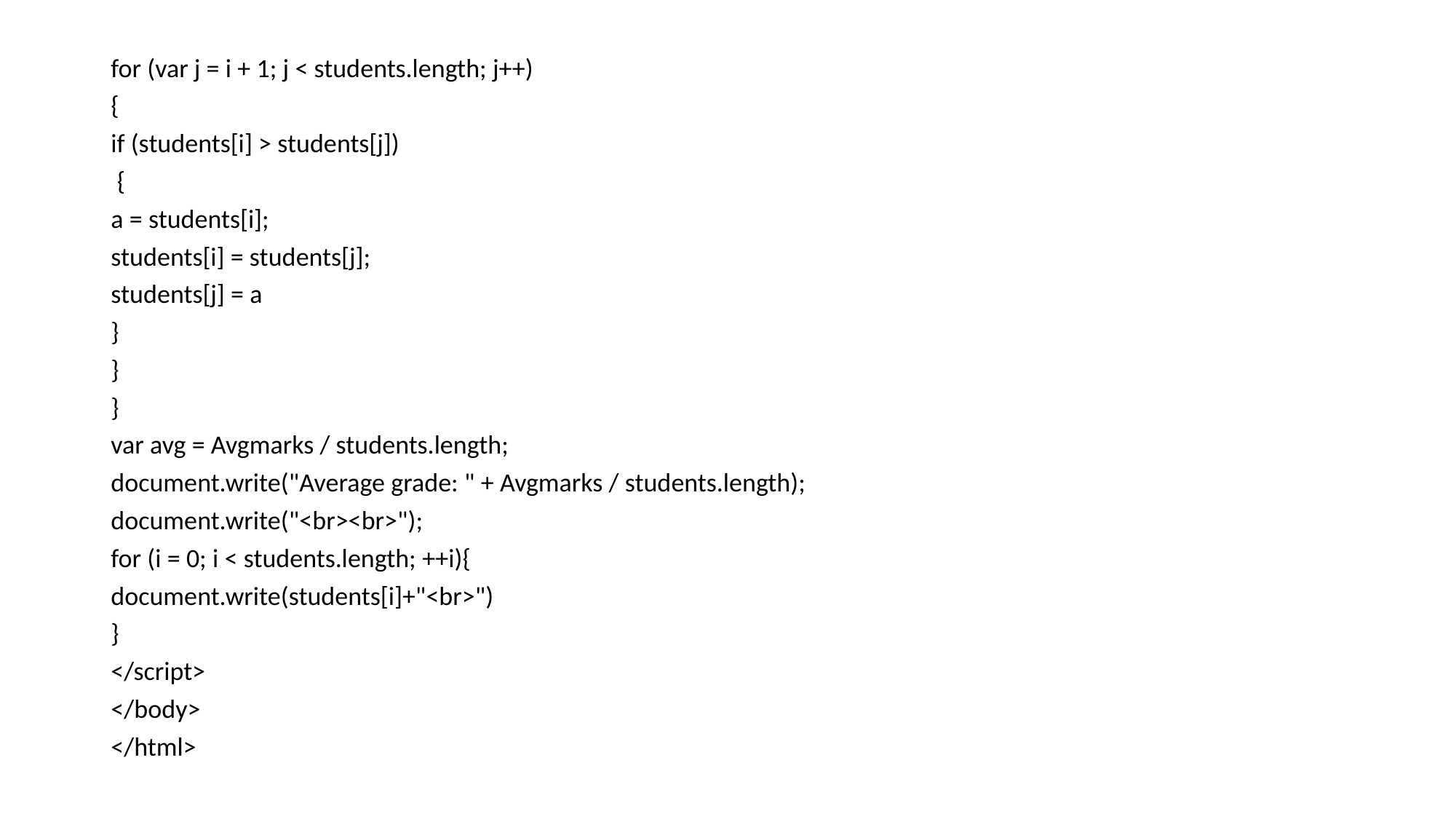

for (var j = i + 1; j < students.length; j++)
{
if (students[i] > students[j])
 {
a = students[i];
students[i] = students[j];
students[j] = a
}
}
}
var avg = Avgmarks / students.length;
document.write("Average grade: " + Avgmarks / students.length);
document.write("<br><br>");
for (i = 0; i < students.length; ++i){
document.write(students[i]+"<br>")
}
</script>
</body>
</html>